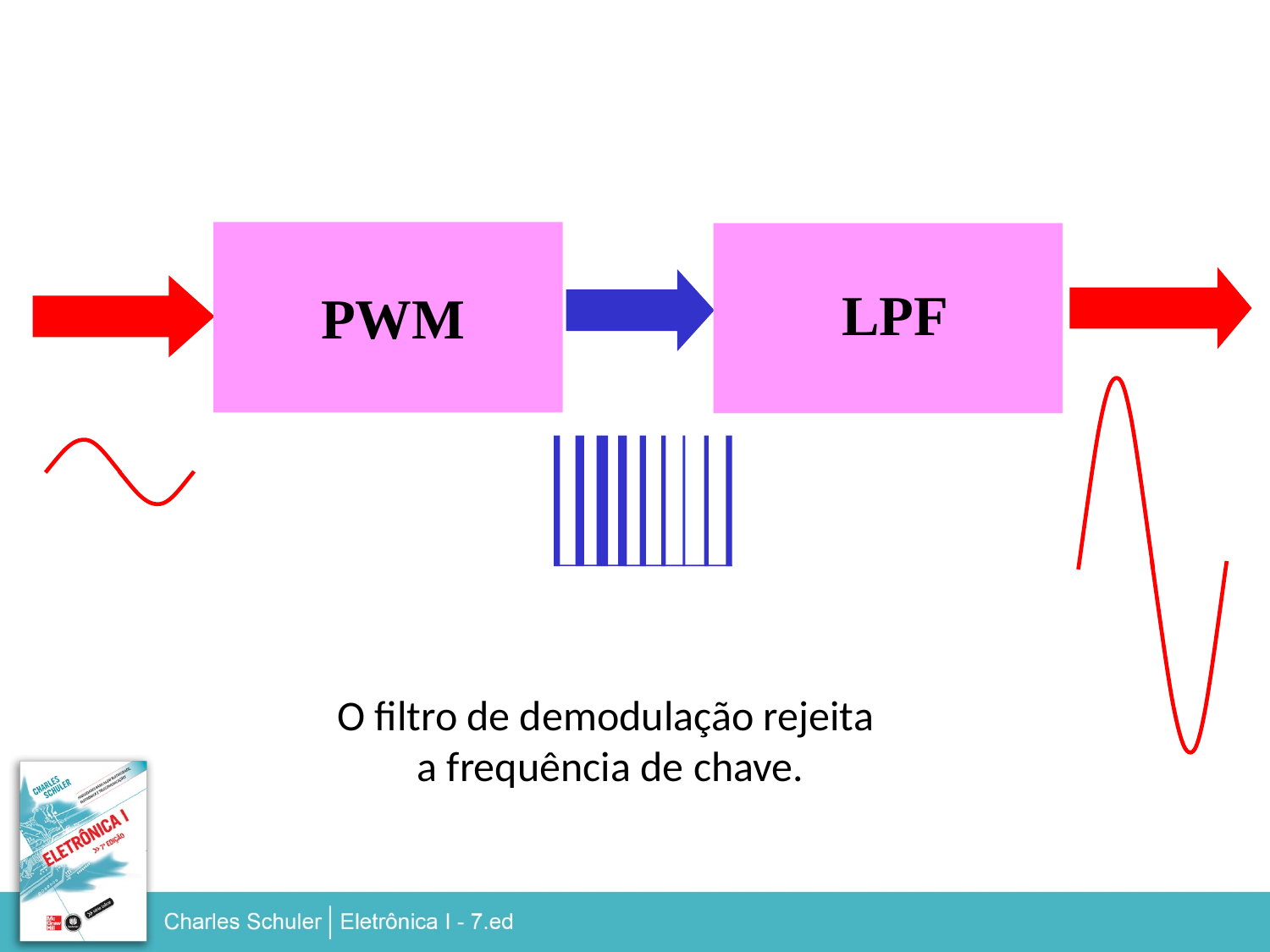

LPF

PWM

O filtro de demodulação rejeita
a frequência de chave.